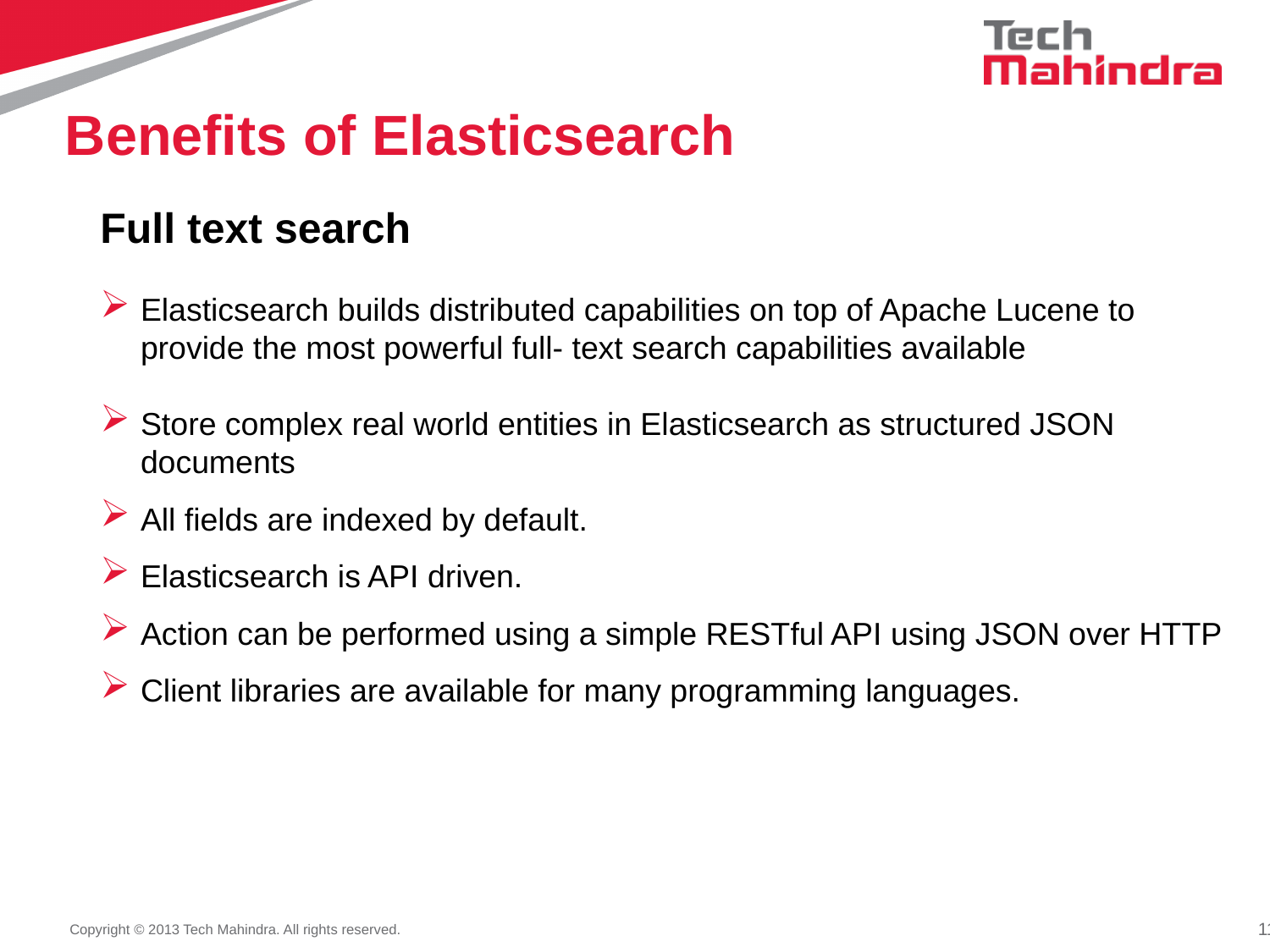

# Benefits of Elasticsearch
Full text search

Elasticsearch builds distributed capabilities on top of Apache Lucene to provide the most powerful full- text search capabilities available

Store complex real world entities in Elasticsearch as structured JSON documents
All fields are indexed by default.
Elasticsearch is API driven.
Action can be performed using a simple RESTful API using JSON over HTTP
Client libraries are available for many programming languages.